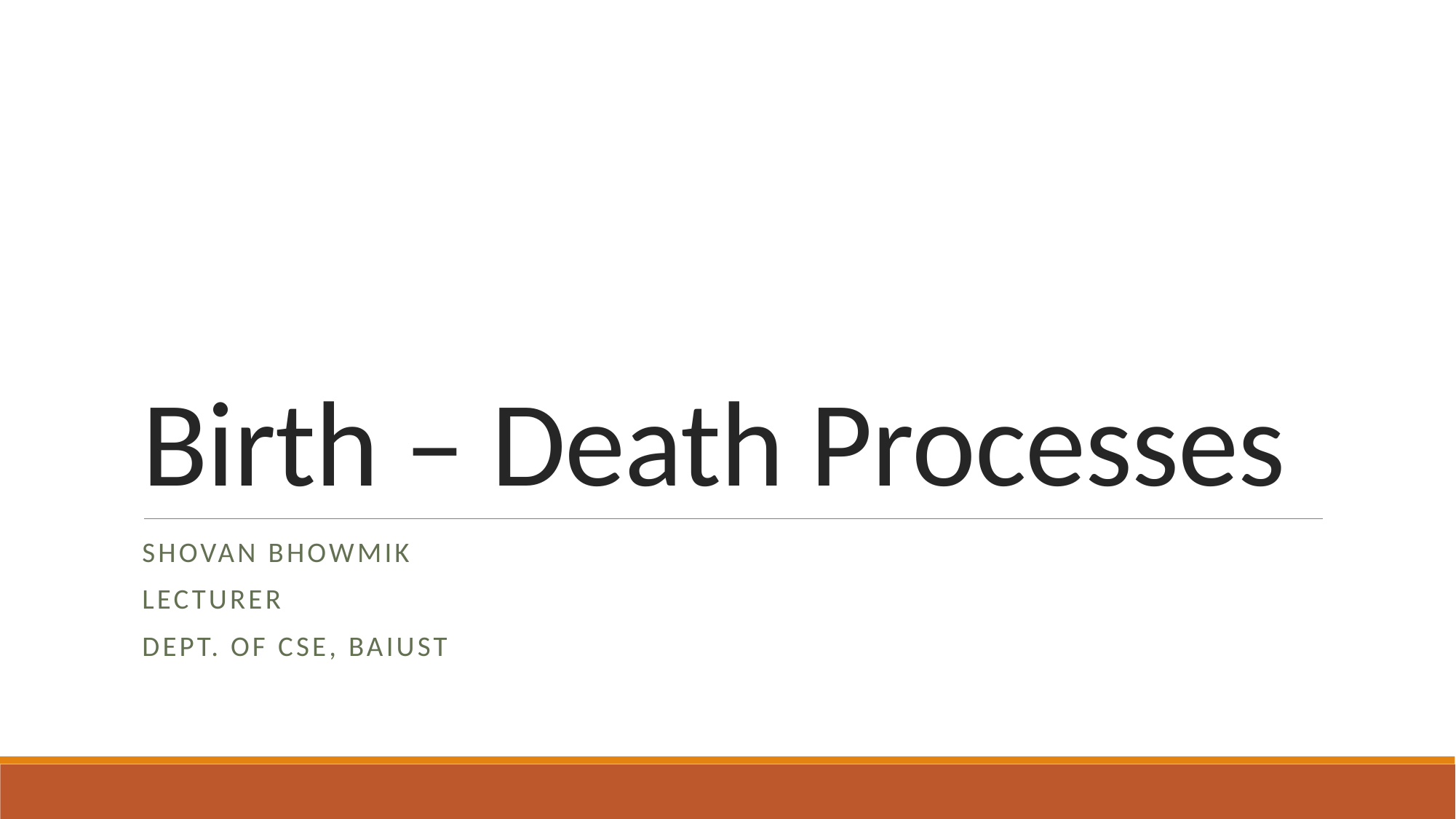

# Birth – Death Processes
Shovan Bhowmik
Lecturer
Dept. of CSE, BAiust